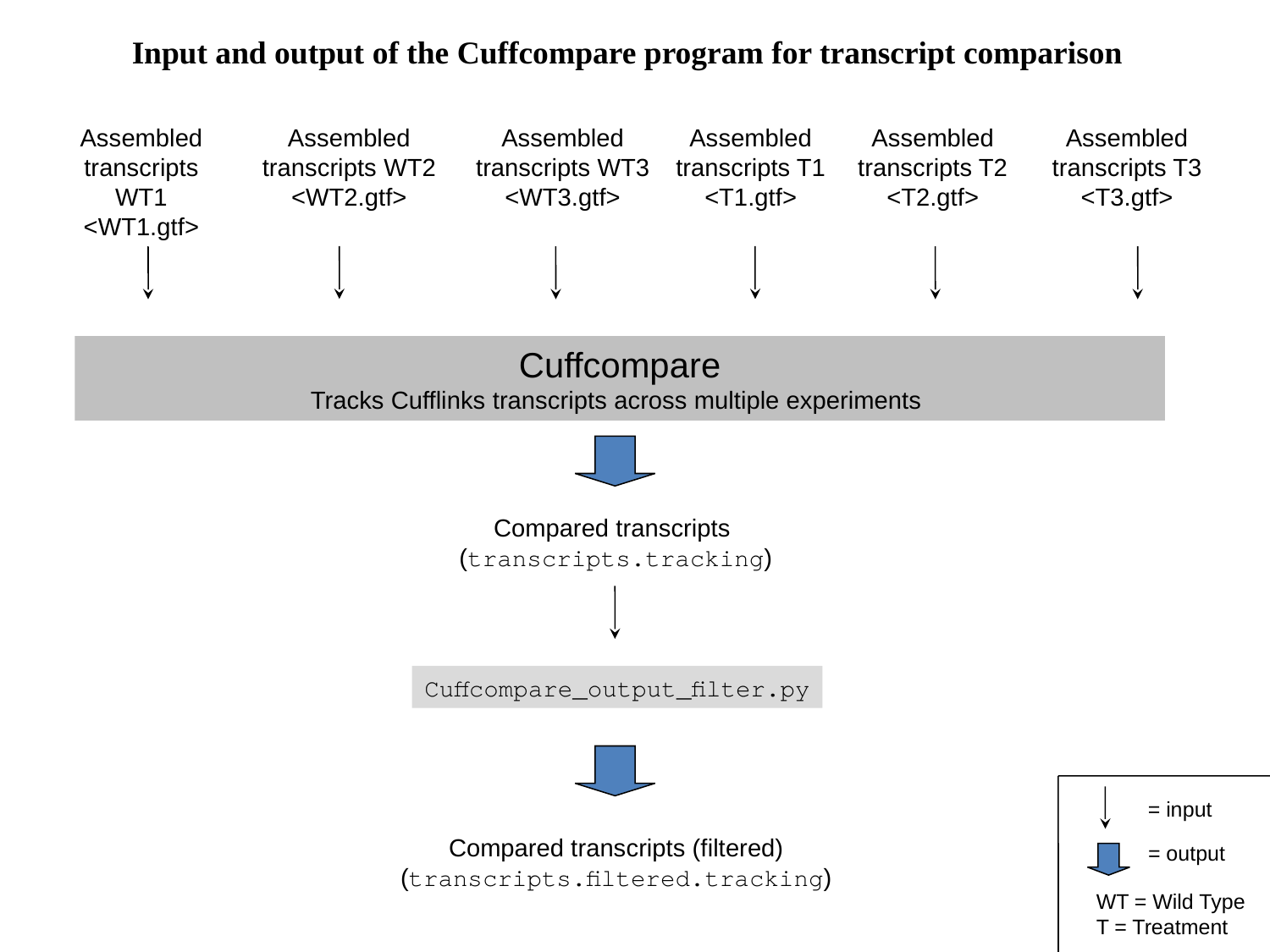

Input and output of the Cuffcompare program for transcript comparison
Assembled transcripts WT1
<WT1.gtf>
Assembled transcripts WT2
<WT2.gtf>
Assembled transcripts WT3
<WT3.gtf>
Assembled transcripts T1
<T1.gtf>
Assembled transcripts T2
<T2.gtf>
Assembled transcripts T3
<T3.gtf>

Cuffcompare
Tracks Cufflinks transcripts across multiple experiments

Compared transcripts
(transcripts.tracking)

Cuffcompare_output_filter.py

= input
Compared transcripts (filtered)
(transcripts.filtered.tracking)
= output

WT = Wild Type
T = Treatment